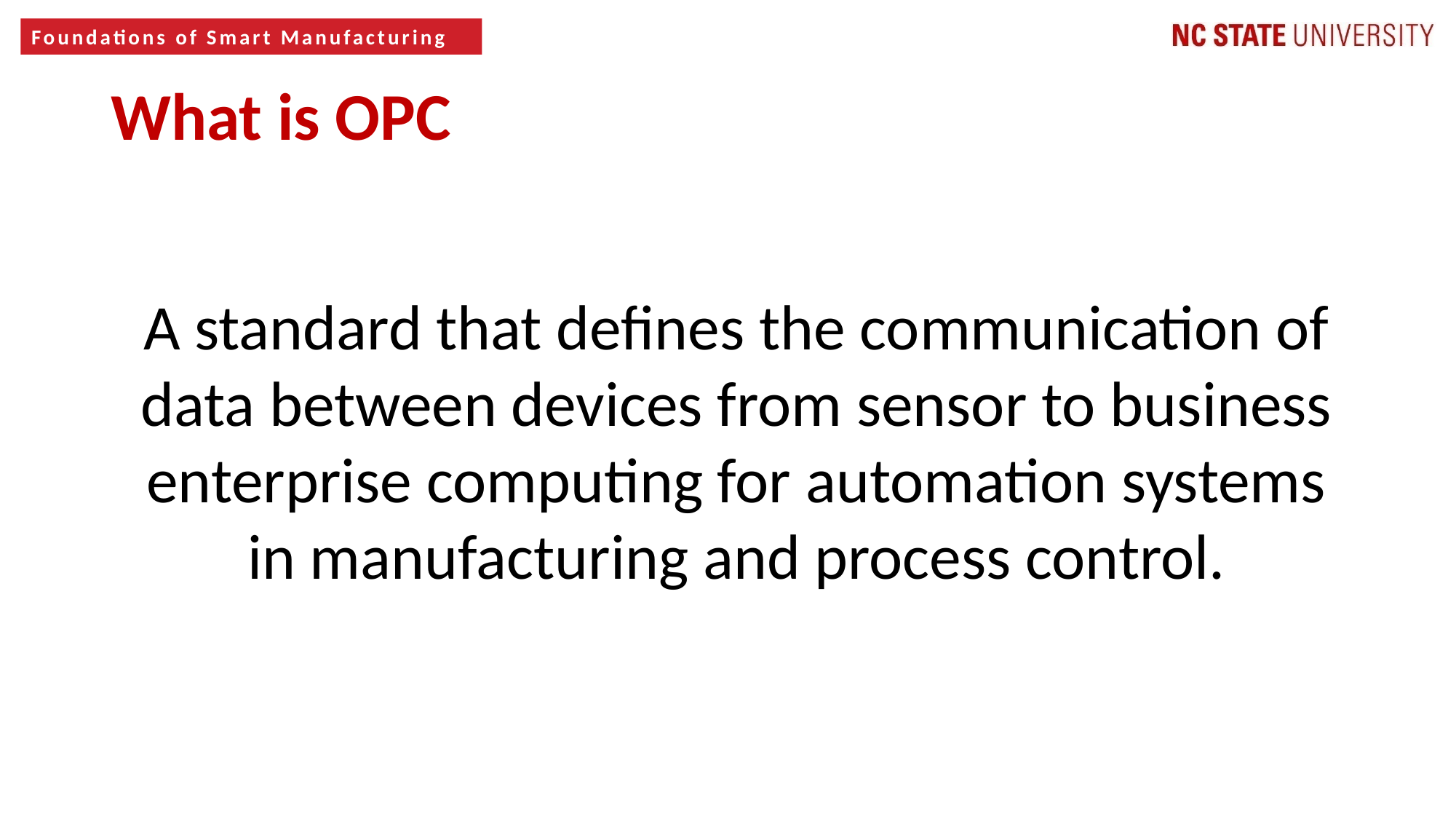

7
What is OPC
A standard that defines the communication of data between devices from sensor to business enterprise computing for automation systems in manufacturing and process control.